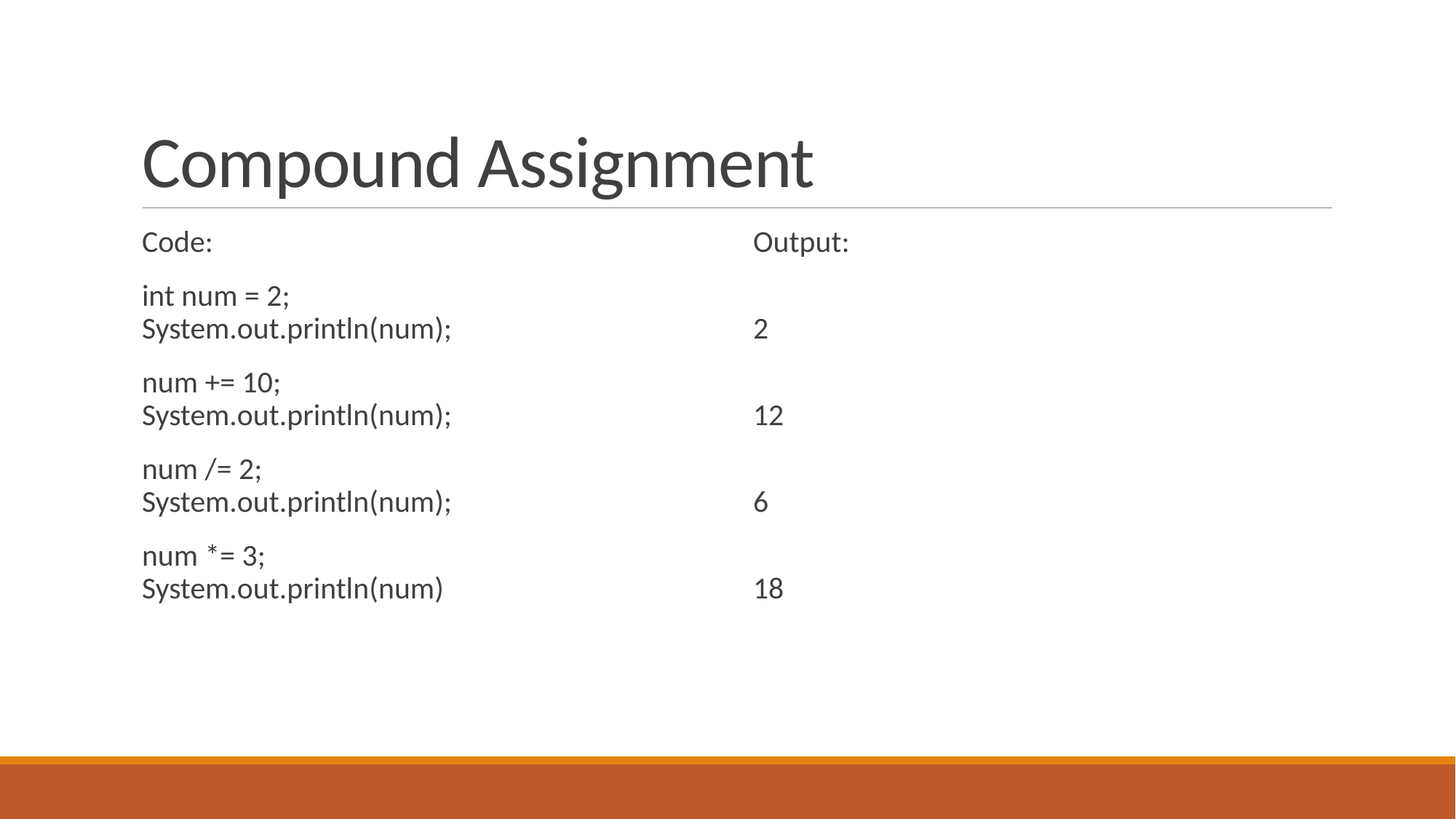

# Compound Assignment
Code:
int num = 2;
System.out.println(num);
num += 10;
System.out.println(num);
num /= 2;
System.out.println(num);
num *= 3;
System.out.println(num)

Output:
2
12
6
18